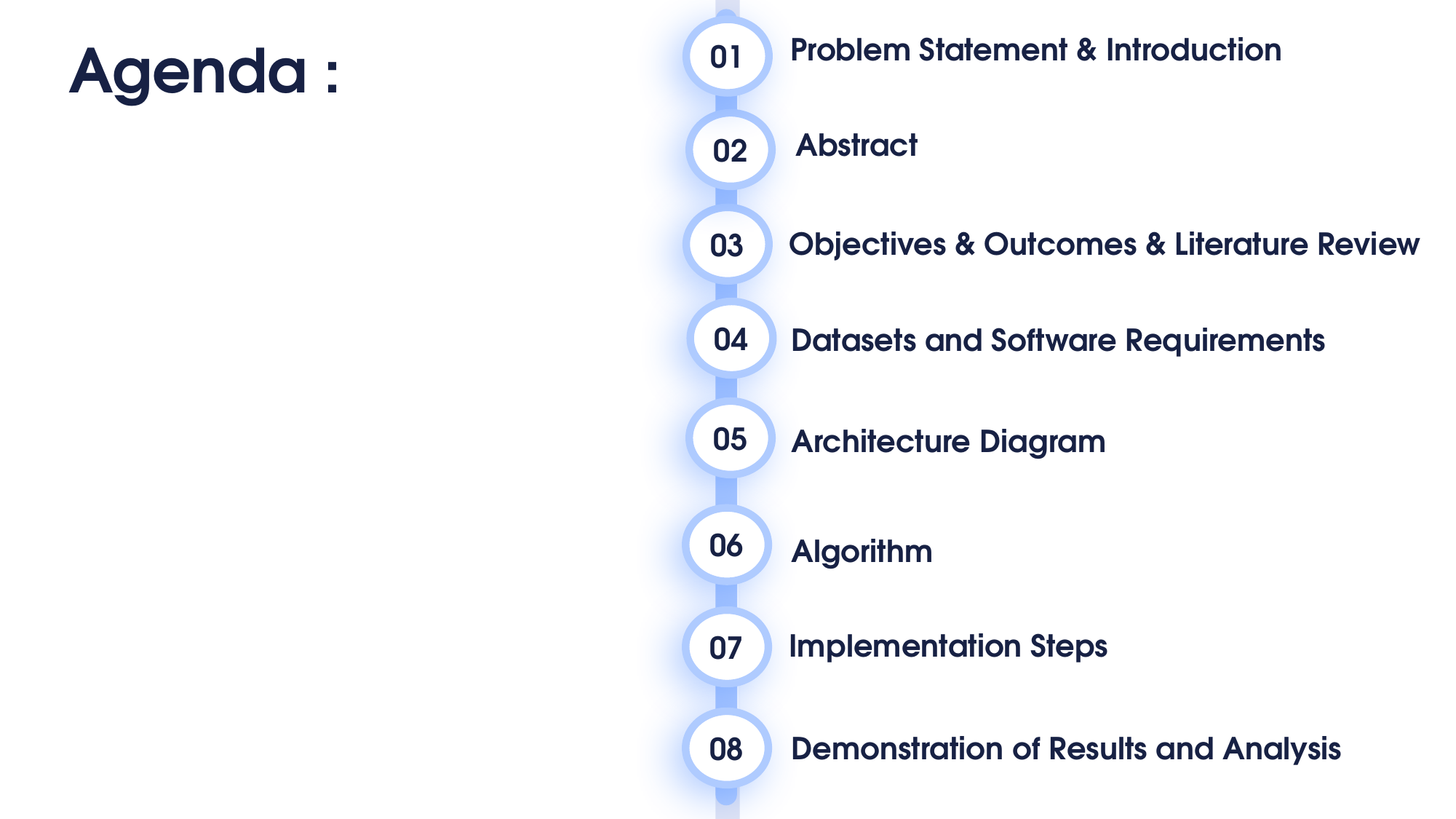

01
Problem Statement & Introduction
Agenda :

02
Abstract

03
Objectives & Outcomes & Literature Review
04
Datasets and Software Requirements
05
Architecture Diagram
06
Algorithm
07
Implementation Steps
08
Demonstration of Results and Analysis